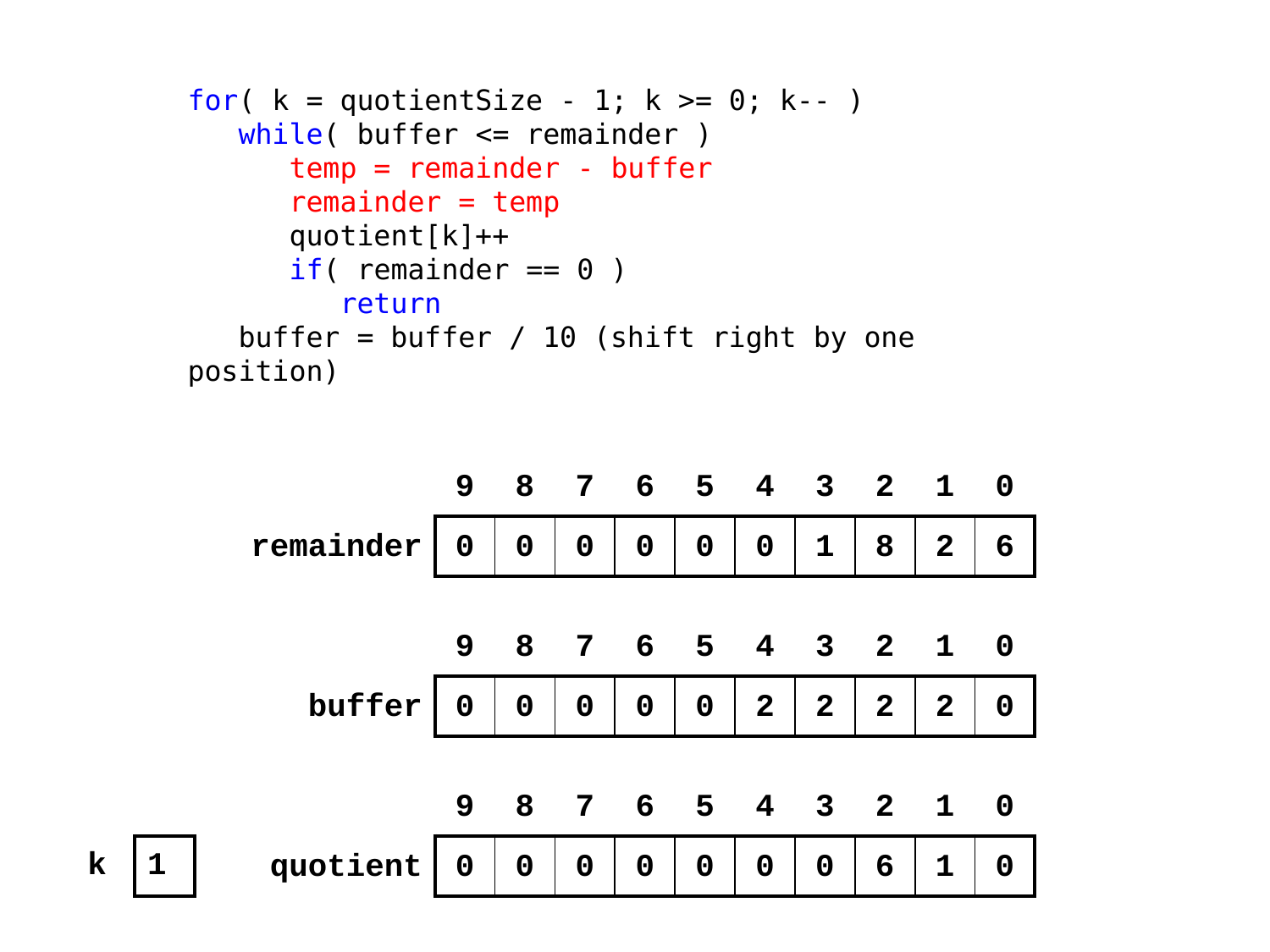

for( k = quotientSize - 1; k >= 0; k-- )
   while( buffer <= remainder )
      temp = remainder - buffer
      remainder = temp
      quotient[k]++
      if( remainder == 0 )
         return
   buffer = buffer / 10 (shift right by one position)
|  | 9 | 8 | 7 | 6 | 5 | 4 | 3 | 2 | 1 | 0 |
| --- | --- | --- | --- | --- | --- | --- | --- | --- | --- | --- |
| remainder | 0 | 0 | 0 | 0 | 0 | 0 | 1 | 8 | 2 | 6 |
|  | 9 | 8 | 7 | 6 | 5 | 4 | 3 | 2 | 1 | 0 |
| --- | --- | --- | --- | --- | --- | --- | --- | --- | --- | --- |
| buffer | 0 | 0 | 0 | 0 | 0 | 2 | 2 | 2 | 2 | 0 |
|  | 9 | 8 | 7 | 6 | 5 | 4 | 3 | 2 | 1 | 0 |
| --- | --- | --- | --- | --- | --- | --- | --- | --- | --- | --- |
| quotient | 0 | 0 | 0 | 0 | 0 | 0 | 0 | 6 | 1 | 0 |
| k | 1 |
| --- | --- |